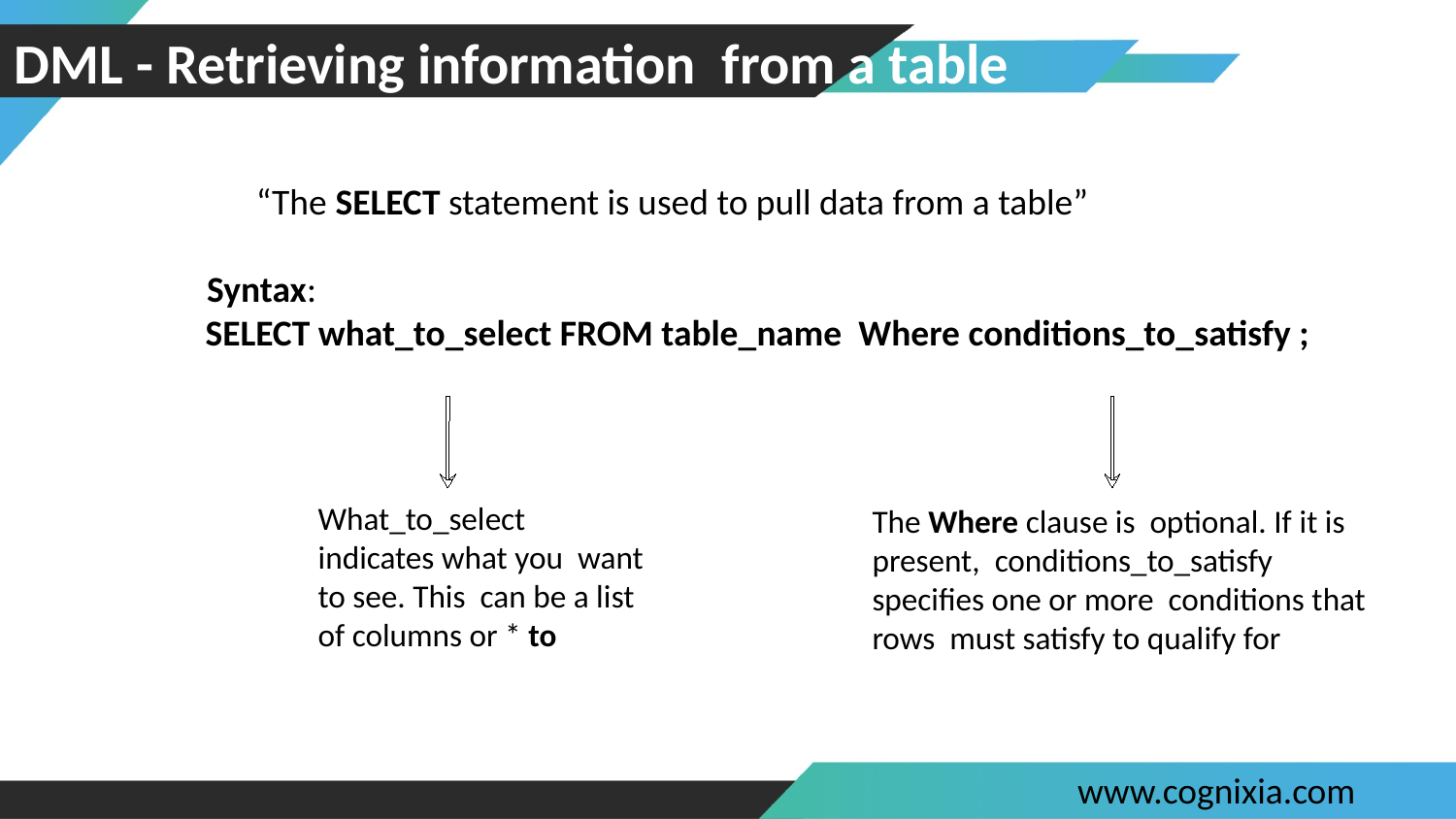

# DML - Retrieving information  from a table
                 “The SELECT statement is used to pull data from a table”

         Syntax:
SELECT what_to_select FROM table_name  Where conditions_to_satisfy ;

What_to_select  indicates what you  want to see. This  can be a list of columns or * to
The Where clause is  optional. If it is present,  conditions_to_satisfy  specifies one or more  conditions that rows  must satisfy to qualify for